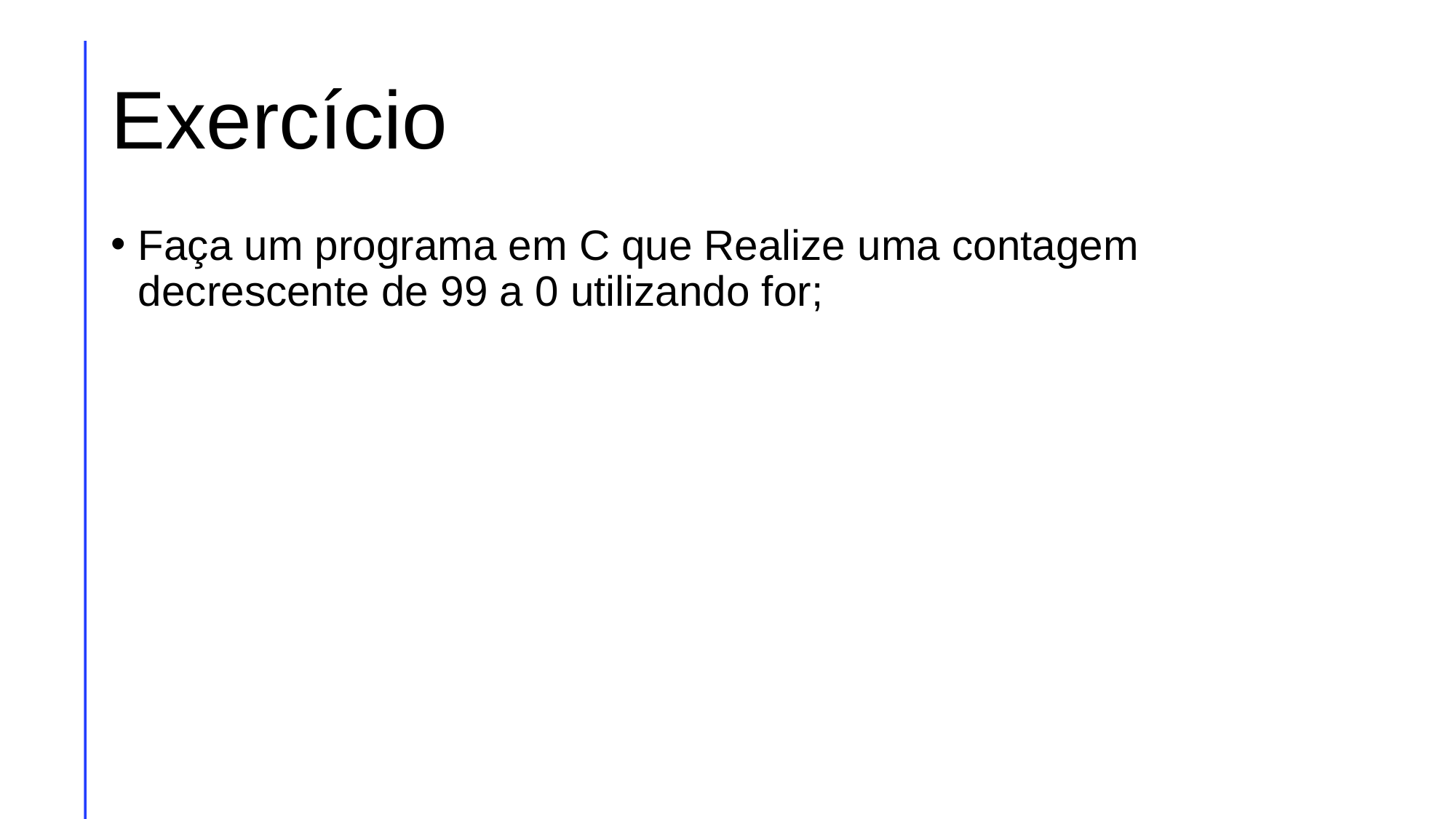

# Exercício
Faça um programa em C que Realize uma contagem decrescente de 99 a 0 utilizando for;